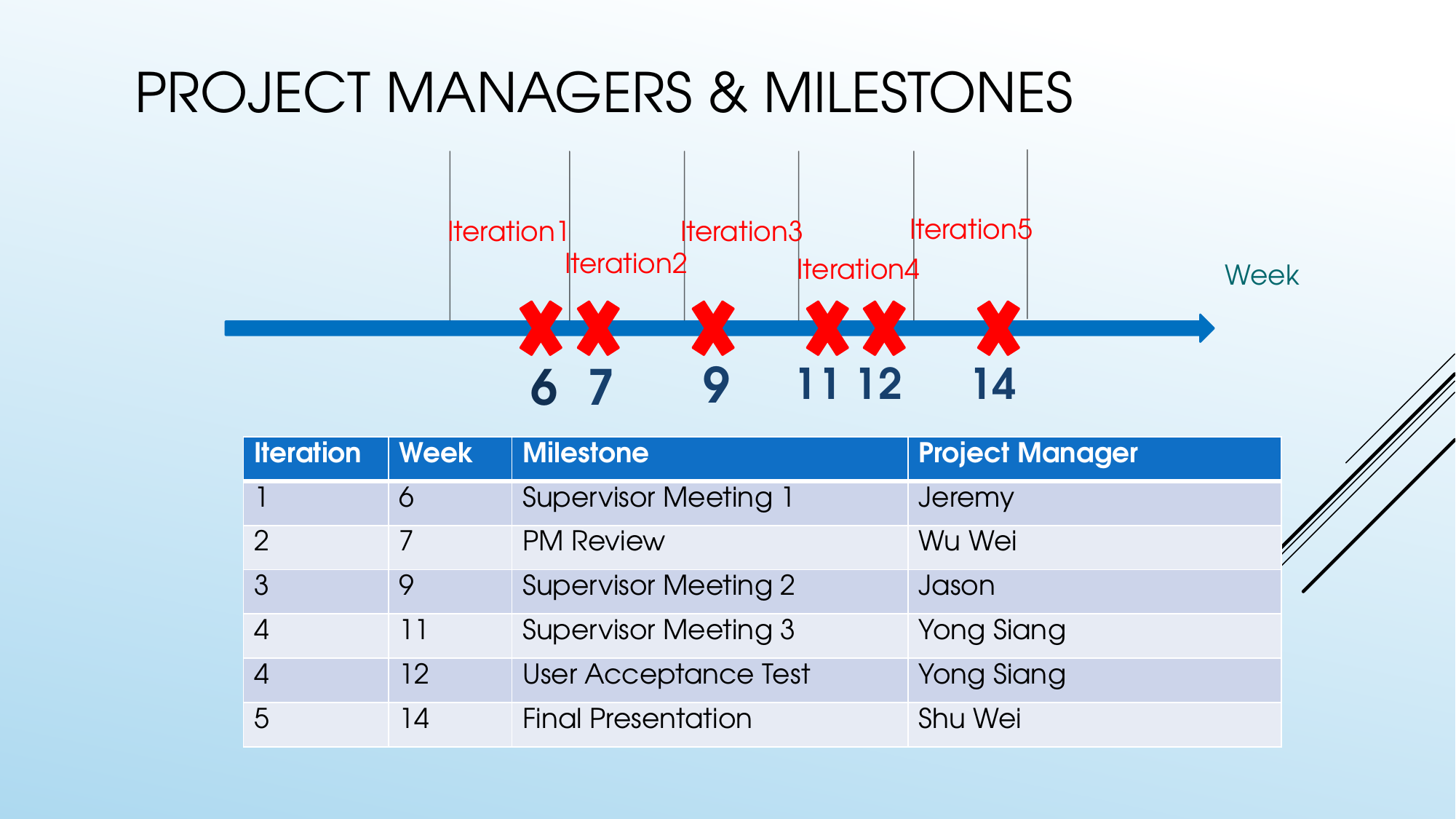

# Project managers & Milestones
Iteration5
Iteration1
Iteration3
Iteration2
Iteration4
Week

9
6
7
11
12
14
| Iteration | Week | Milestone | Project Manager |
| --- | --- | --- | --- |
| 1 | 6 | Supervisor Meeting 1 | Jeremy |
| 2 | 7 | PM Review | Wu Wei |
| 3 | 9 | Supervisor Meeting 2 | Jason |
| 4 | 11 | Supervisor Meeting 3 | Yong Siang |
| 4 | 12 | User Acceptance Test | Yong Siang |
| 5 | 14 | Final Presentation | Shu Wei |